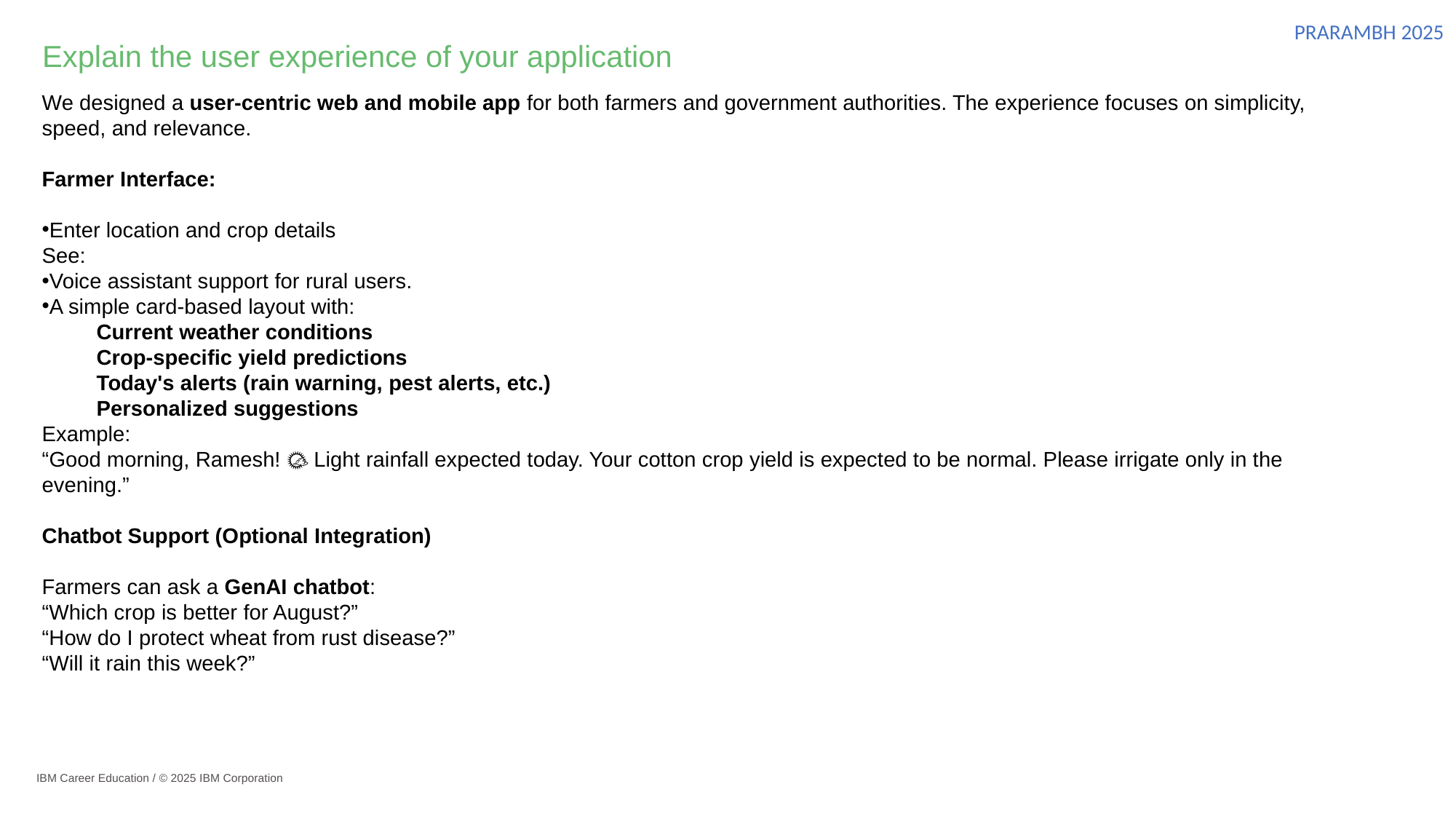

# Explain the user experience of your application
We designed a user-centric web and mobile app for both farmers and government authorities. The experience focuses on simplicity, speed, and relevance.

Farmer Interface:

Enter location and crop details
See:
Voice assistant support for rural users.
A simple card-based layout with:
Current weather conditions
Crop-specific yield predictions
Today's alerts (rain warning, pest alerts, etc.)
Personalized suggestions
Example:
“Good morning, Ramesh! 🌤️ Light rainfall expected today. Your cotton crop yield is expected to be normal. Please irrigate only in the evening.”

Chatbot Support (Optional Integration)
Farmers can ask a GenAI chatbot:
“Which crop is better for August?”
“How do I protect wheat from rust disease?”
“Will it rain this week?”